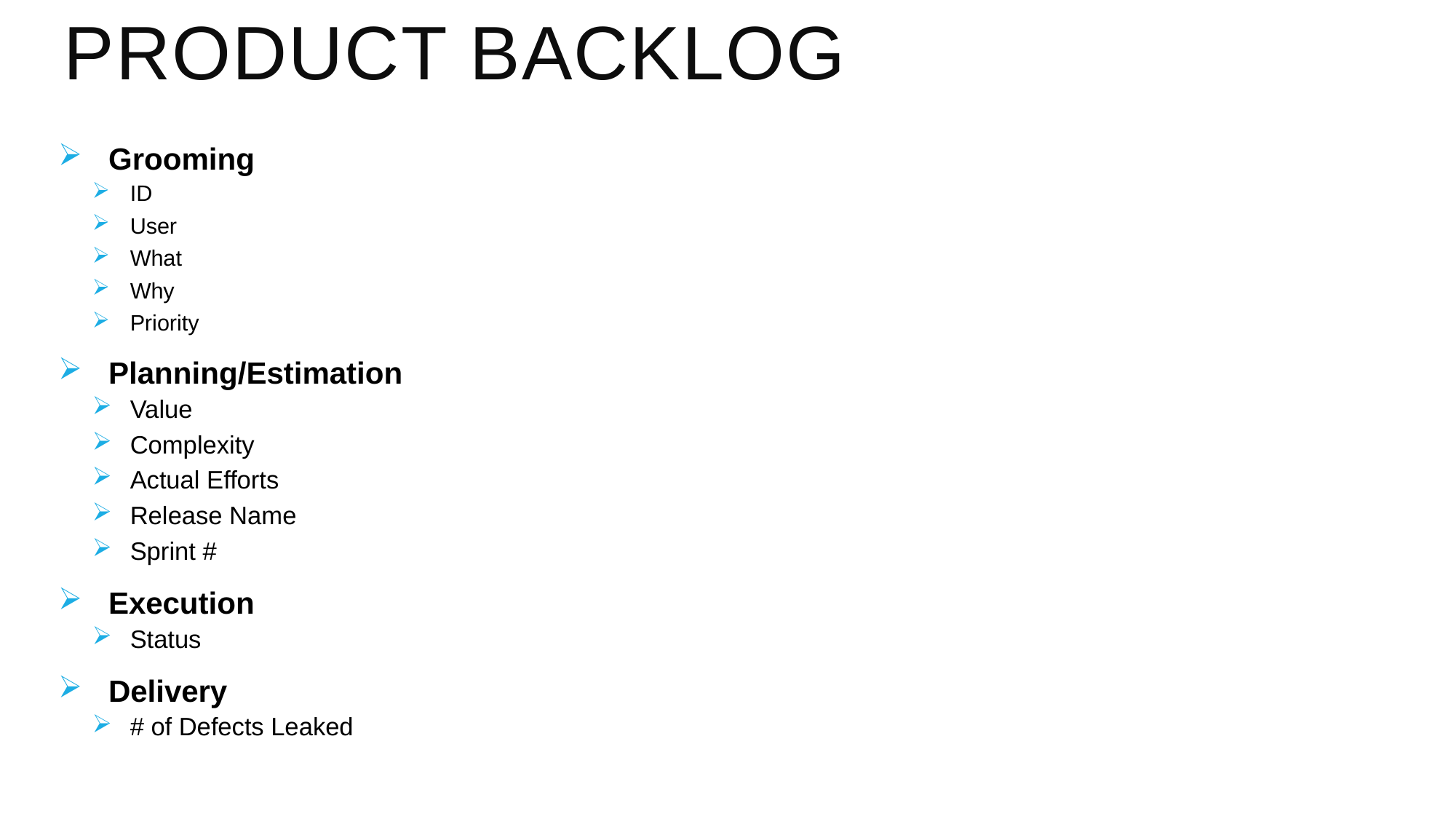

# Product Backlog
Grooming
ID
User
What
Why
Priority
Planning/Estimation
Value
Complexity
Actual Efforts
Release Name
Sprint #
Execution
Status
Delivery
# of Defects Leaked